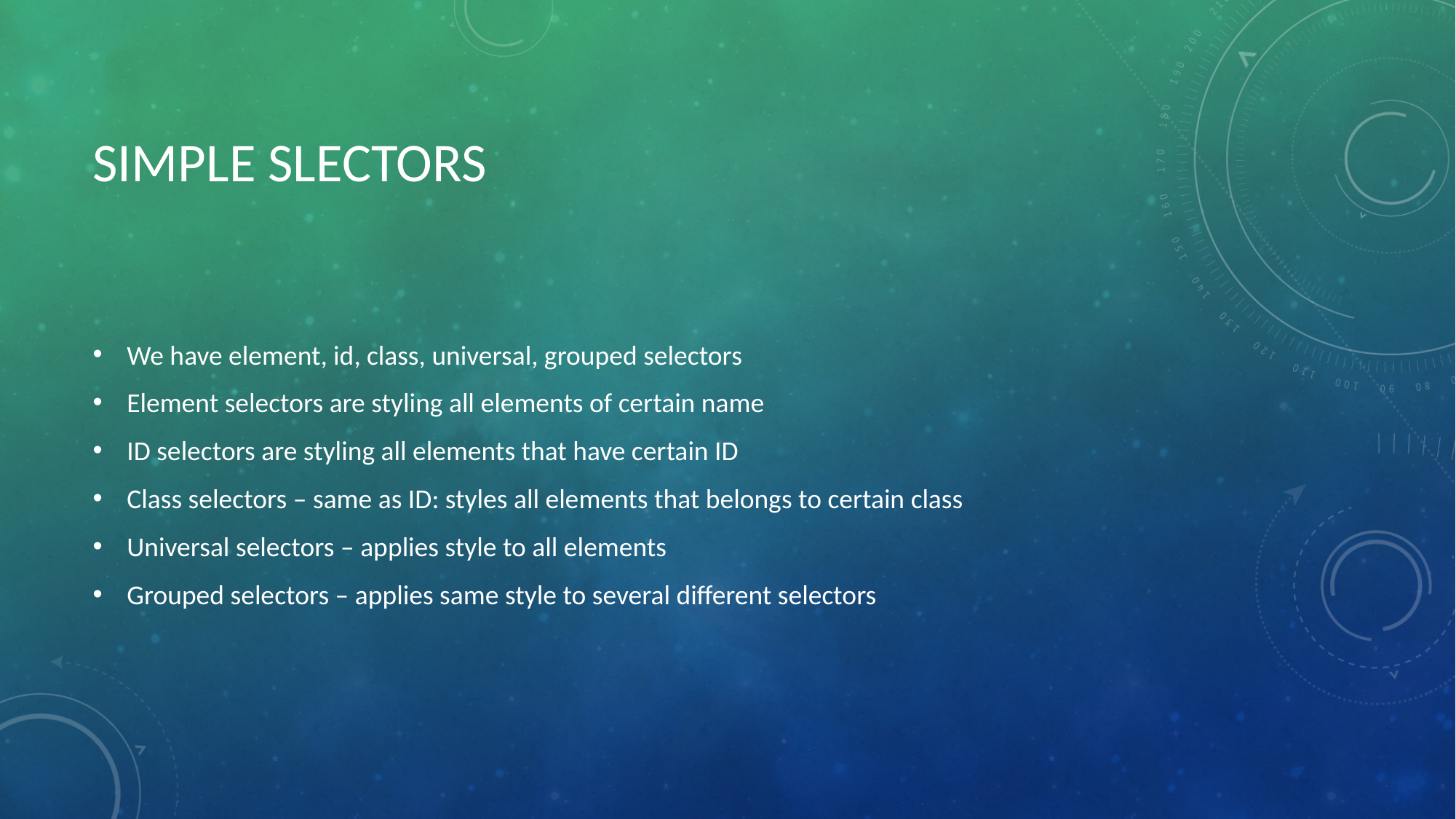

# Simple SLECTORS
We have element, id, class, universal, grouped selectors
Element selectors are styling all elements of certain name
ID selectors are styling all elements that have certain ID
Class selectors – same as ID: styles all elements that belongs to certain class
Universal selectors – applies style to all elements
Grouped selectors – applies same style to several different selectors